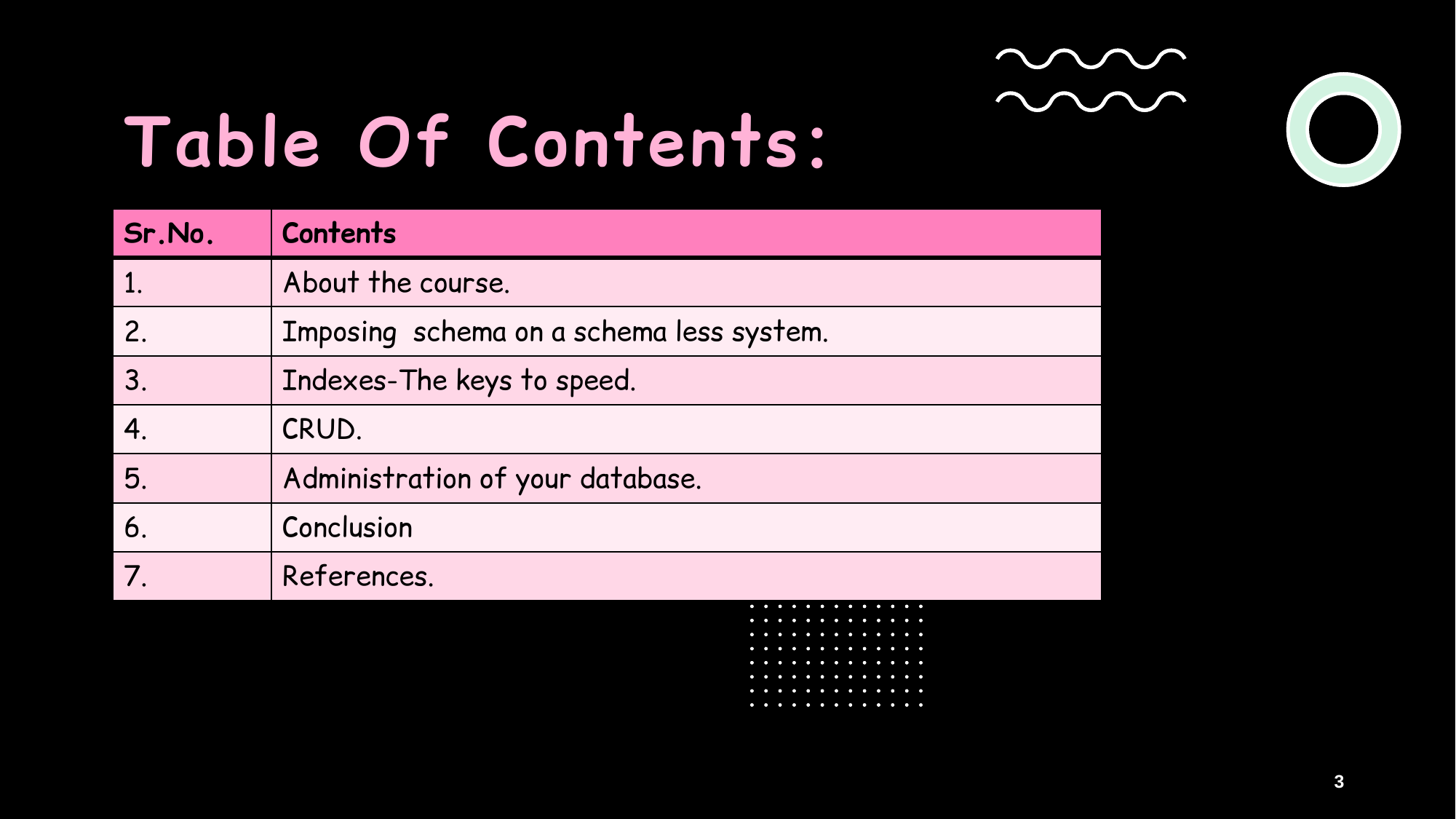

# Table Of Contents:
| Sr.No. | Contents |
| --- | --- |
| 1. | About the course. |
| 2. | Imposing schema on a schema less system. |
| 3. | Indexes-The keys to speed. |
| 4. | CRUD. |
| 5. | Administration of your database. |
| 6. | Conclusion |
| 7. | References. |

3